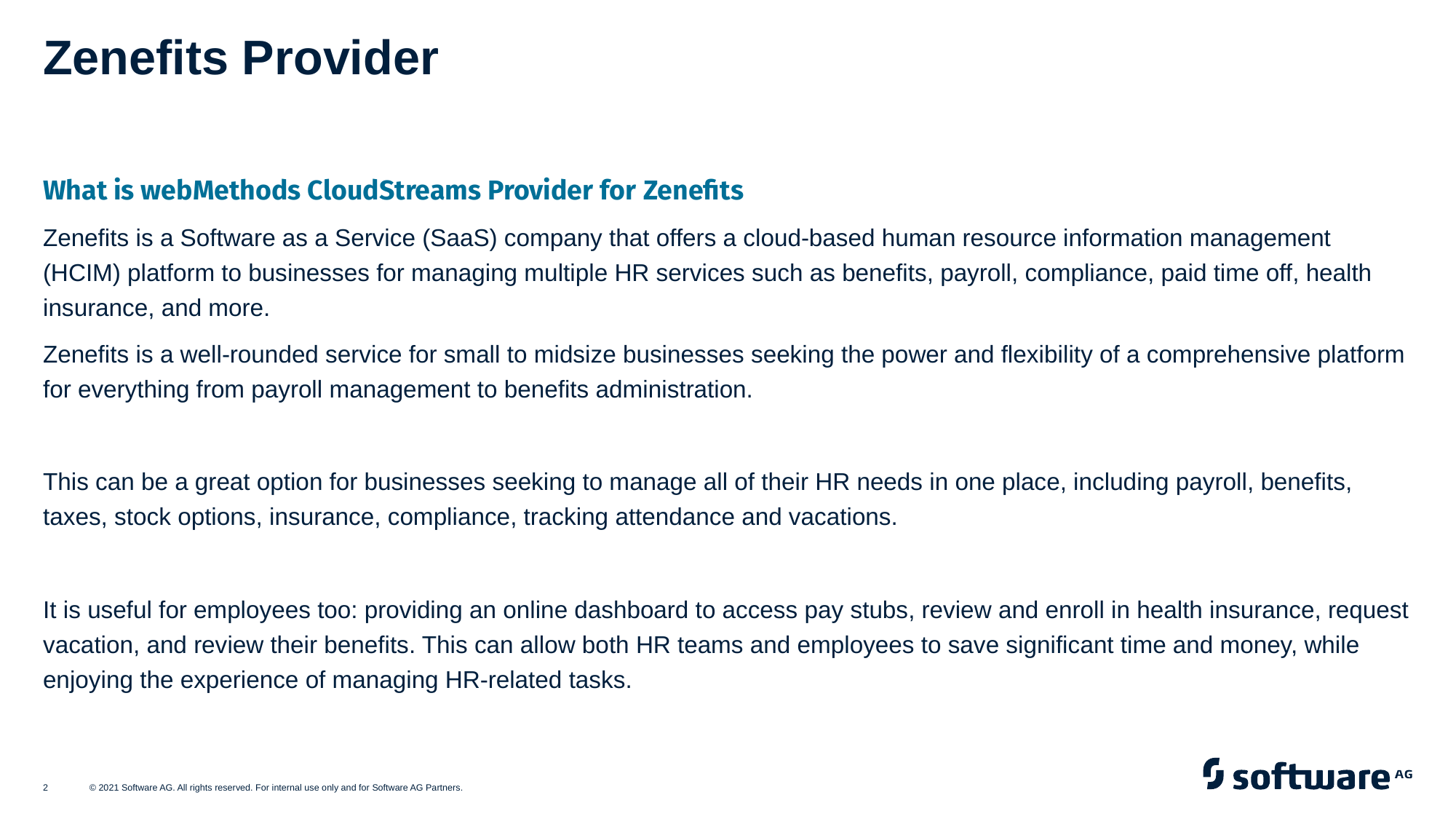

# Zenefits Provider
What is webMethods CloudStreams Provider for Zenefits
Zenefits is a Software as a Service (SaaS) company that offers a cloud-based human resource information management (HCIM) platform to businesses for managing multiple HR services such as benefits, payroll, compliance, paid time off, health insurance, and more.
Zenefits is a well-rounded service for small to midsize businesses seeking the power and flexibility of a comprehensive platform for everything from payroll management to benefits administration.

This can be a great option for businesses seeking to manage all of their HR needs in one place, including payroll, benefits, taxes, stock options, insurance, compliance, tracking attendance and vacations.

It is useful for employees too: providing an online dashboard to access pay stubs, review and enroll in health insurance, request vacation, and review their benefits. This can allow both HR teams and employees to save significant time and money, while enjoying the experience of managing HR-related tasks.

2
© 2021 Software AG. All rights reserved. For internal use only and for Software AG Partners.